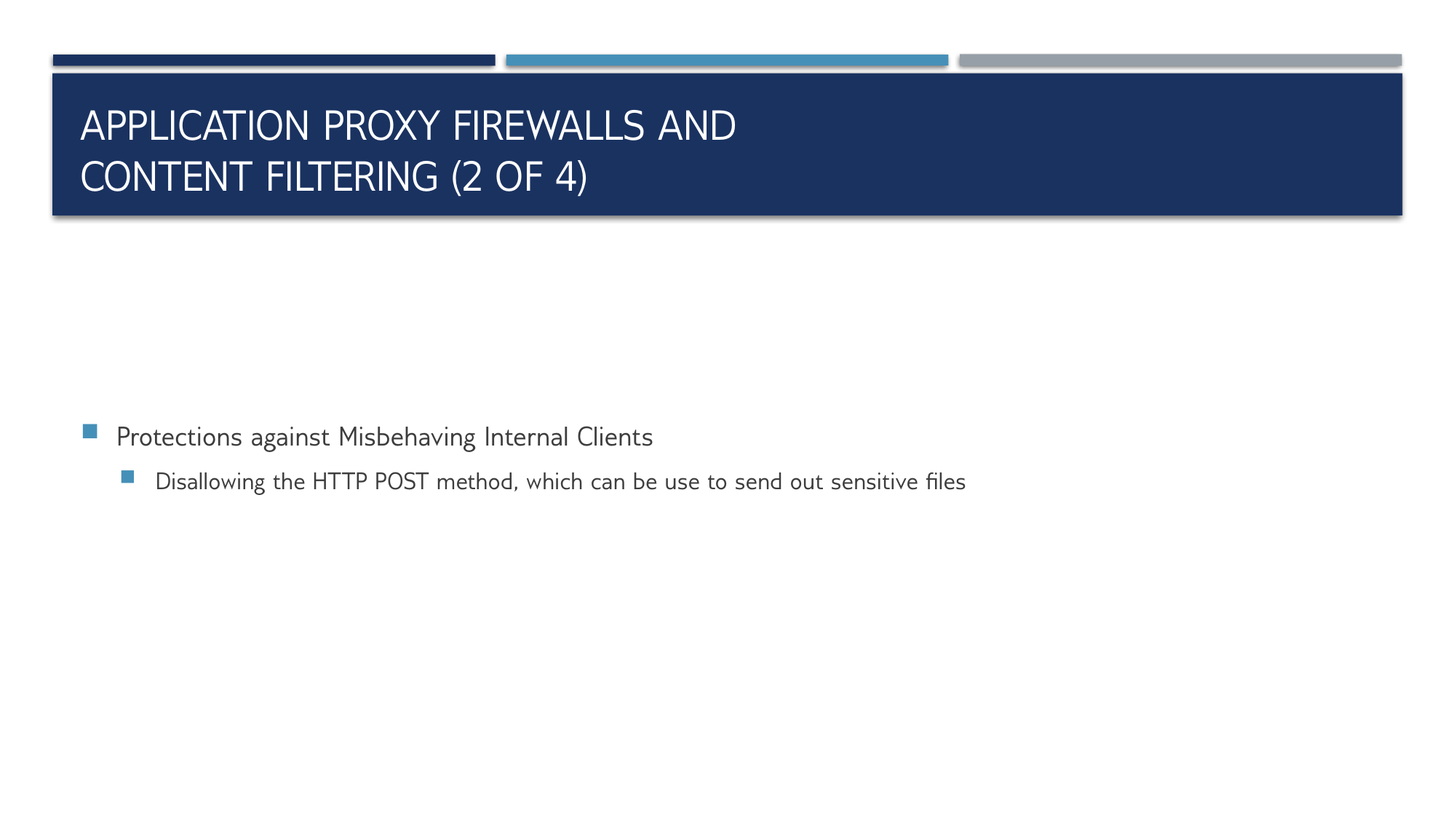

# Application Proxy Firewalls and Content Filtering (2 of 4)
Protections against Misbehaving Internal Clients
Disallowing the HTTP POST method, which can be use to send out sensitive files

6-55